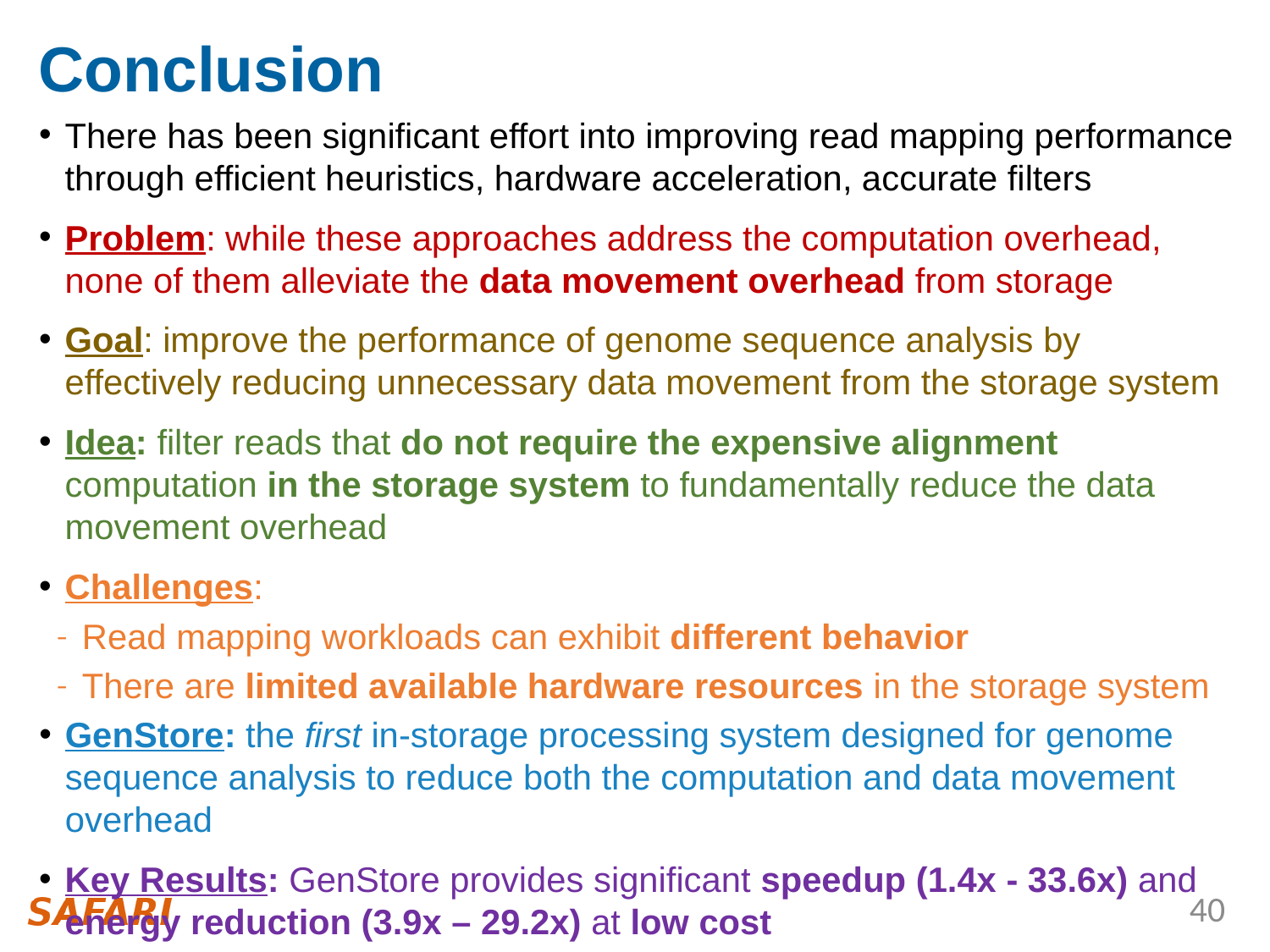

# Conclusion
There has been significant effort into improving read mapping performance through efficient heuristics, hardware acceleration, accurate filters
Problem: while these approaches address the computation overhead, none of them alleviate the data movement overhead from storage
Goal: improve the performance of genome sequence analysis by effectively reducing unnecessary data movement from the storage system
Idea: filter reads that do not require the expensive alignment computation in the storage system to fundamentally reduce the data movement overhead
Challenges:
Read mapping workloads can exhibit different behavior
There are limited available hardware resources in the storage system
GenStore: the first in-storage processing system designed for genome sequence analysis to reduce both the computation and data movement overhead
Key Results: GenStore provides significant speedup (1.4x - 33.6x) and energy reduction (3.9x – 29.2x) at low cost